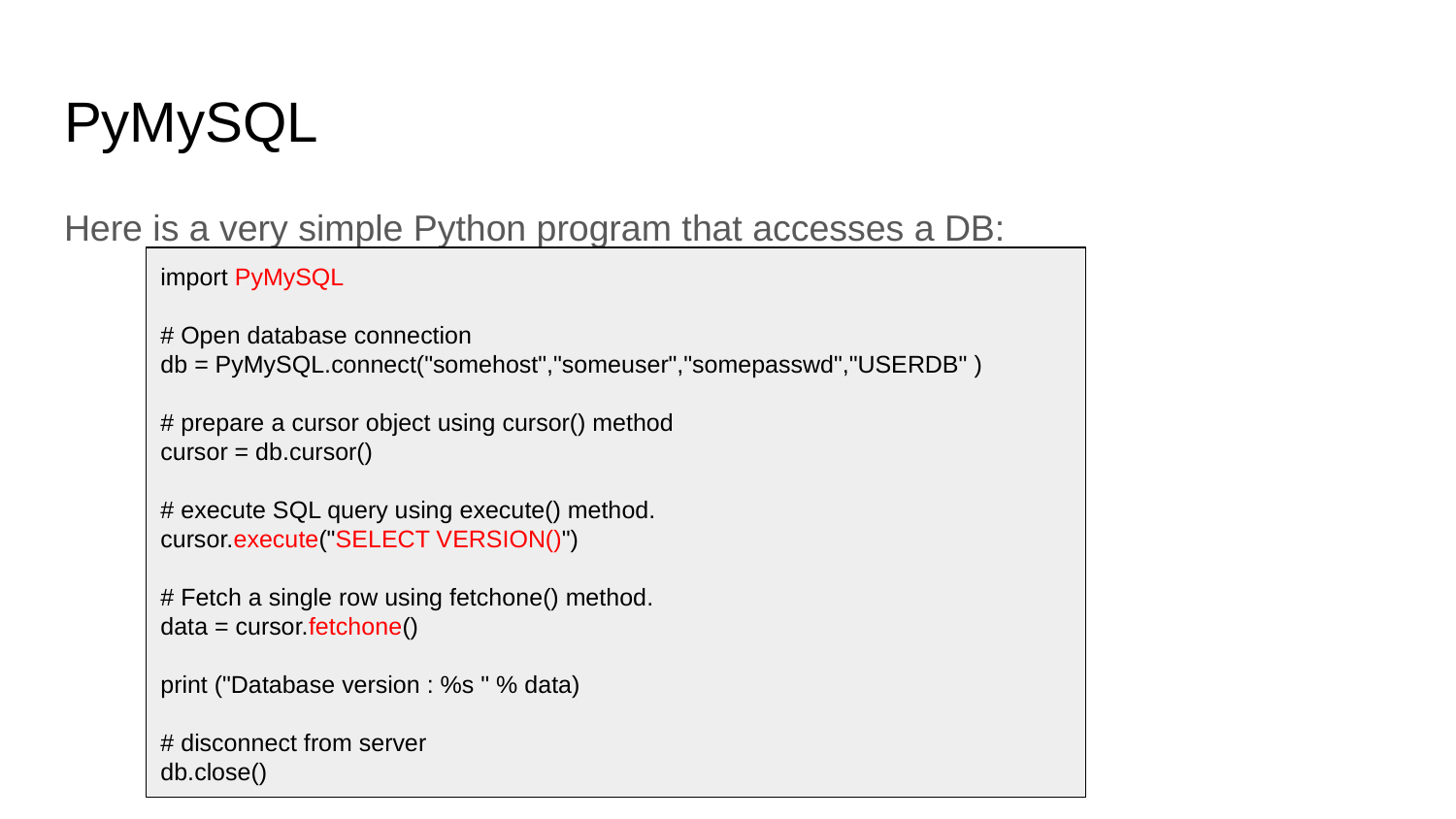

# PyMySQL
Here is a very simple Python program that accesses a DB:
import PyMySQL
# Open database connection
db = PyMySQL.connect("somehost","someuser","somepasswd","USERDB" )
# prepare a cursor object using cursor() method
cursor = db.cursor()
# execute SQL query using execute() method.
cursor.execute("SELECT VERSION()")
# Fetch a single row using fetchone() method.
data = cursor.fetchone()
print ("Database version : %s " % data)
# disconnect from server
db.close()